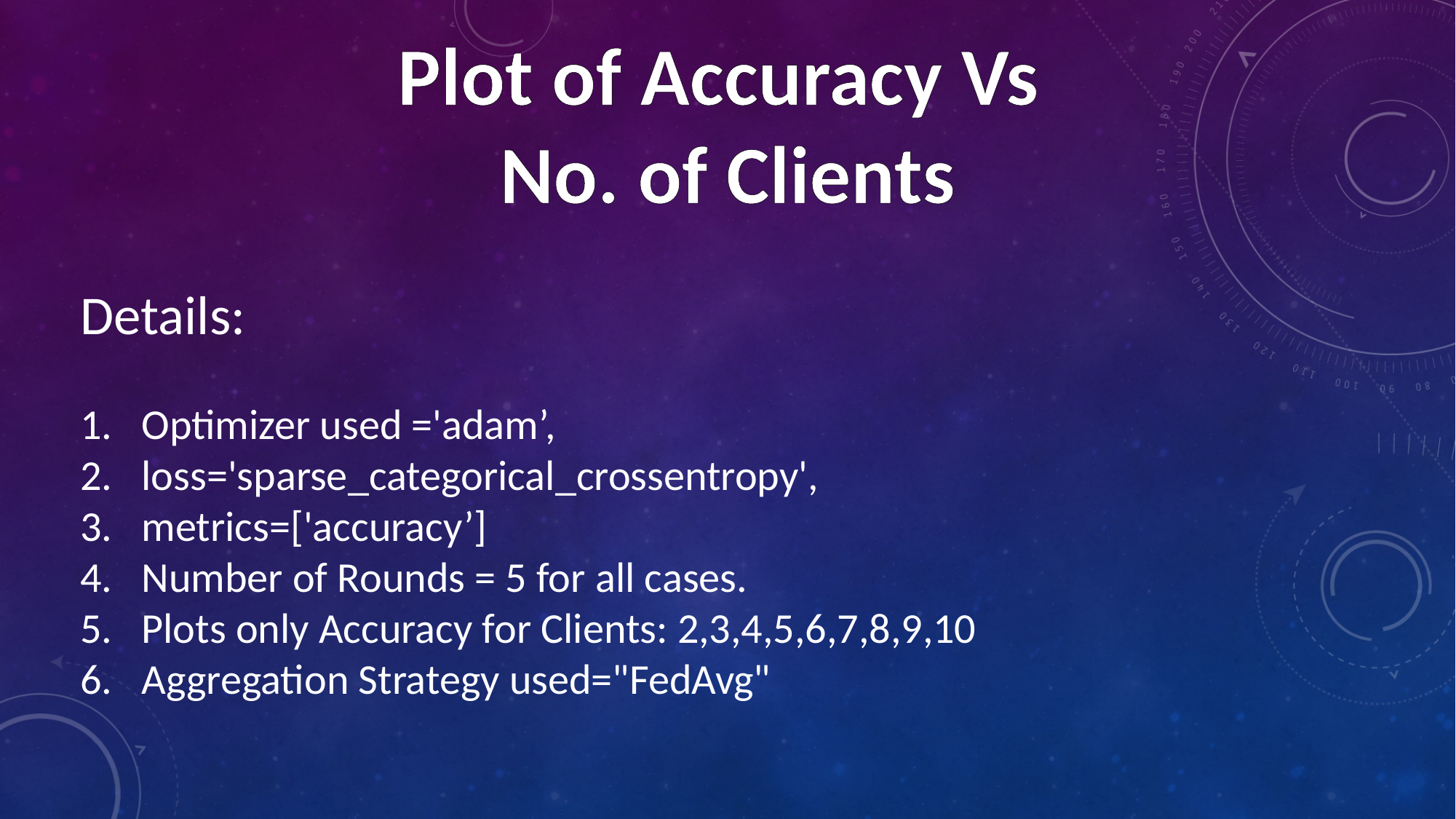

Plot of Accuracy Vs
No. of Clients
Details:

Optimizer used ='adam’,
loss='sparse_categorical_crossentropy',
metrics=['accuracy’]
Number of Rounds = 5 for all cases.
Plots only Accuracy for Clients: 2,3,4,5,6,7,8,9,10
Aggregation Strategy used="FedAvg"